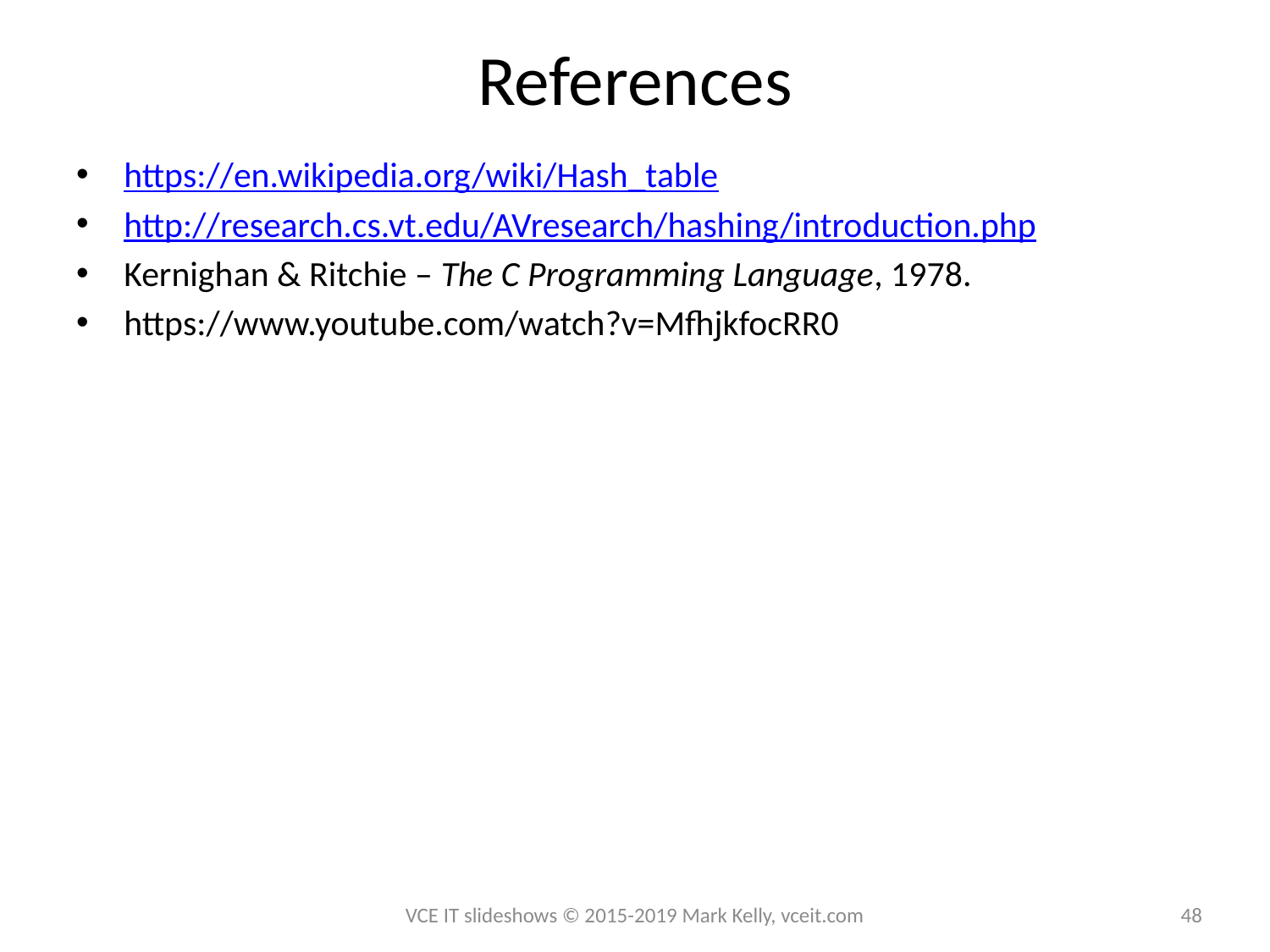

# References
https://en.wikipedia.org/wiki/Hash_table
http://research.cs.vt.edu/AVresearch/hashing/introduction.php
Kernighan & Ritchie – The C Programming Language, 1978.
https://www.youtube.com/watch?v=MfhjkfocRR0

VCE IT slideshows © 2015-2019 Mark Kelly, vceit.com
48